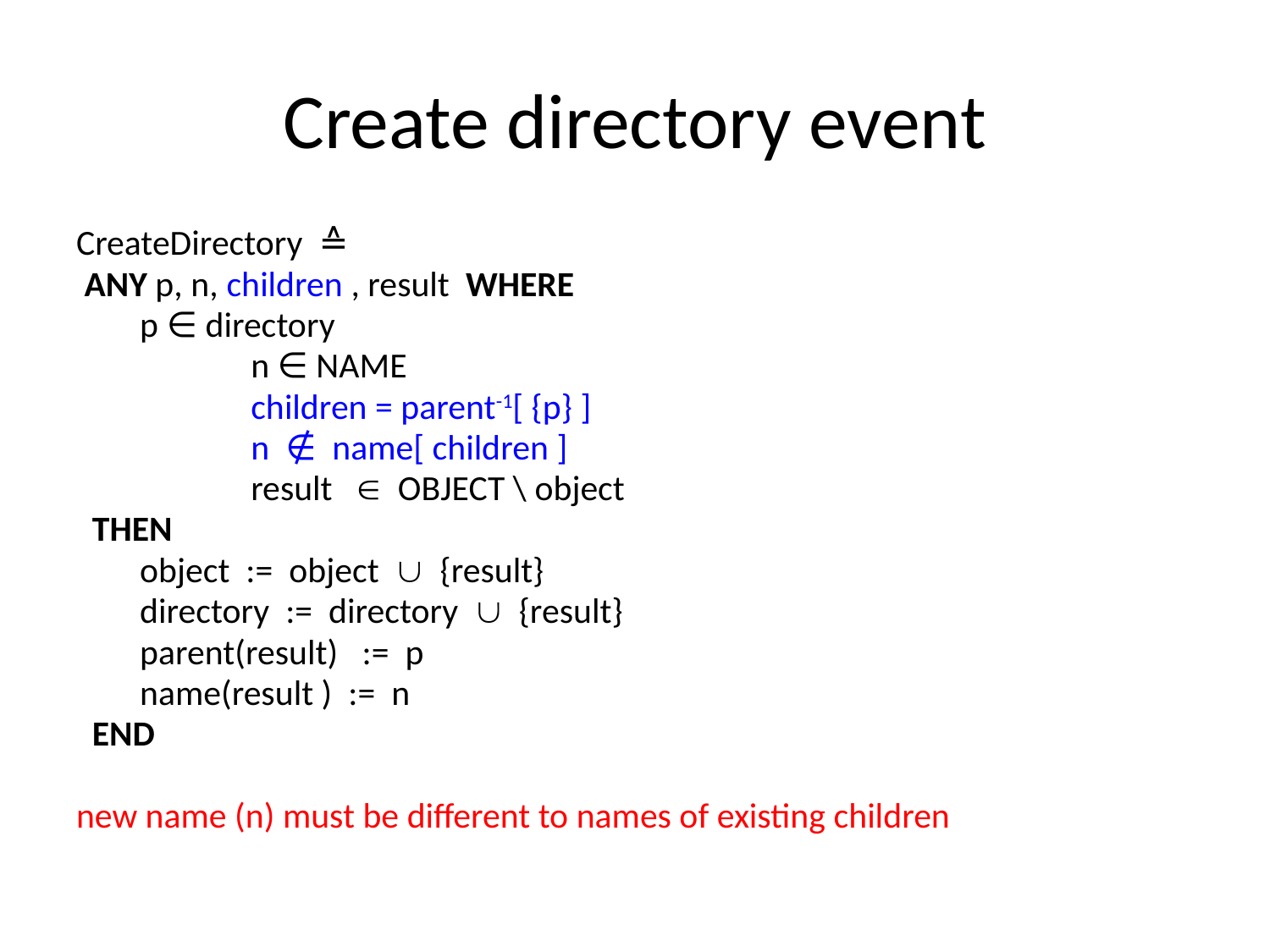

# Create directory event
CreateDirectory  ≙
 ANY p, n, children , result  WHERE
	  p ∈ directory
		n ∈ NAME
		children = parent-1[ {p} ]
		n  ∉  name[ children ]
		result   ∈  OBJECT \ object
  THEN
	  object  :=  object  ∪  {result}
	  directory  :=  directory  ∪  {result}
	  parent(result)   :=  p
	  name(result )  :=  n
  END

new name (n) must be different to names of existing children